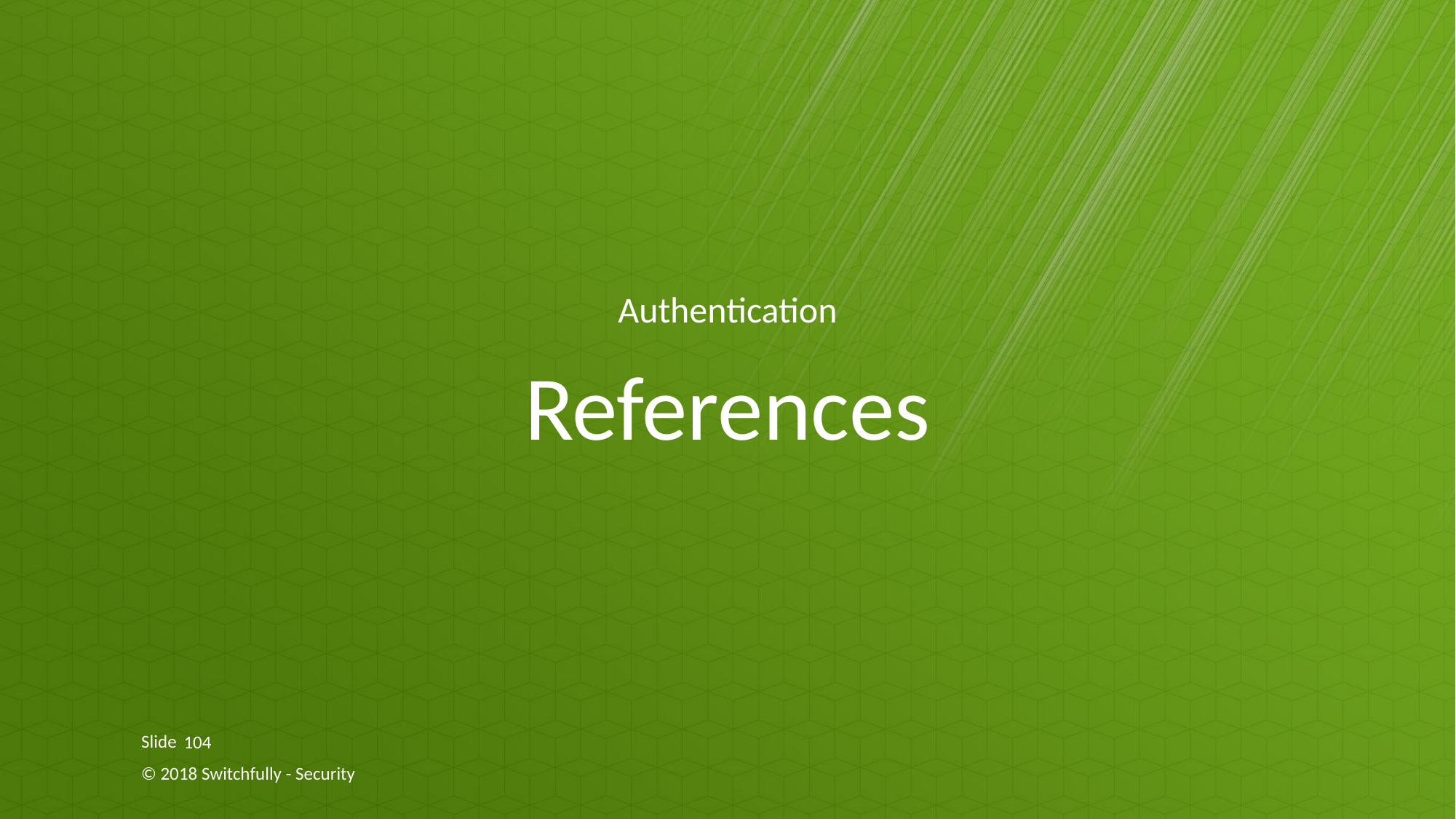

Authentication
# References
104
© 2018 Switchfully - Security